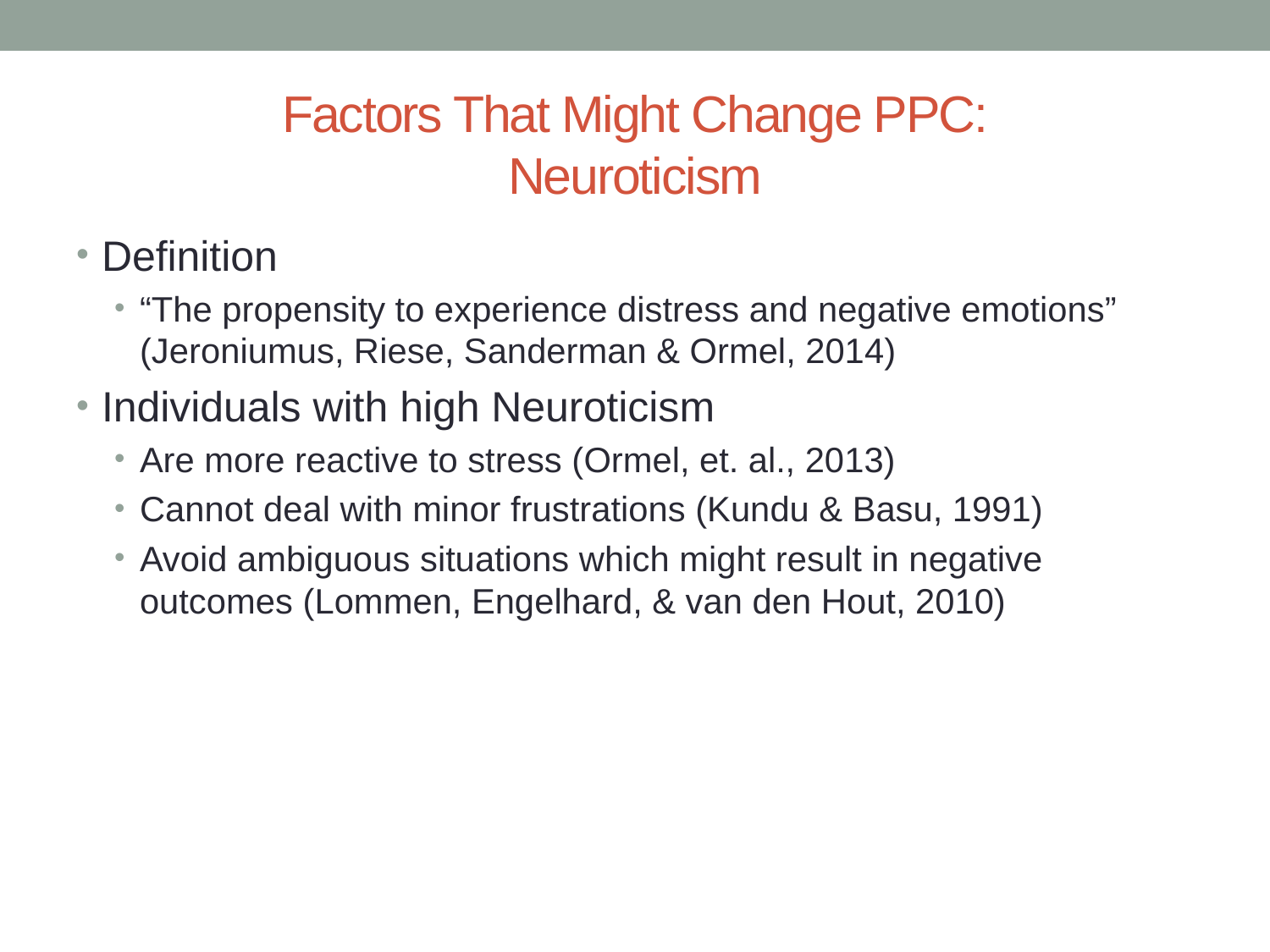

# Factors That Might Change PPC: Neuroticism
Definition
“The propensity to experience distress and negative emotions” (Jeroniumus, Riese, Sanderman & Ormel, 2014)
Individuals with high Neuroticism
Are more reactive to stress (Ormel, et. al., 2013)
Cannot deal with minor frustrations (Kundu & Basu, 1991)
Avoid ambiguous situations which might result in negative outcomes (Lommen, Engelhard, & van den Hout, 2010)